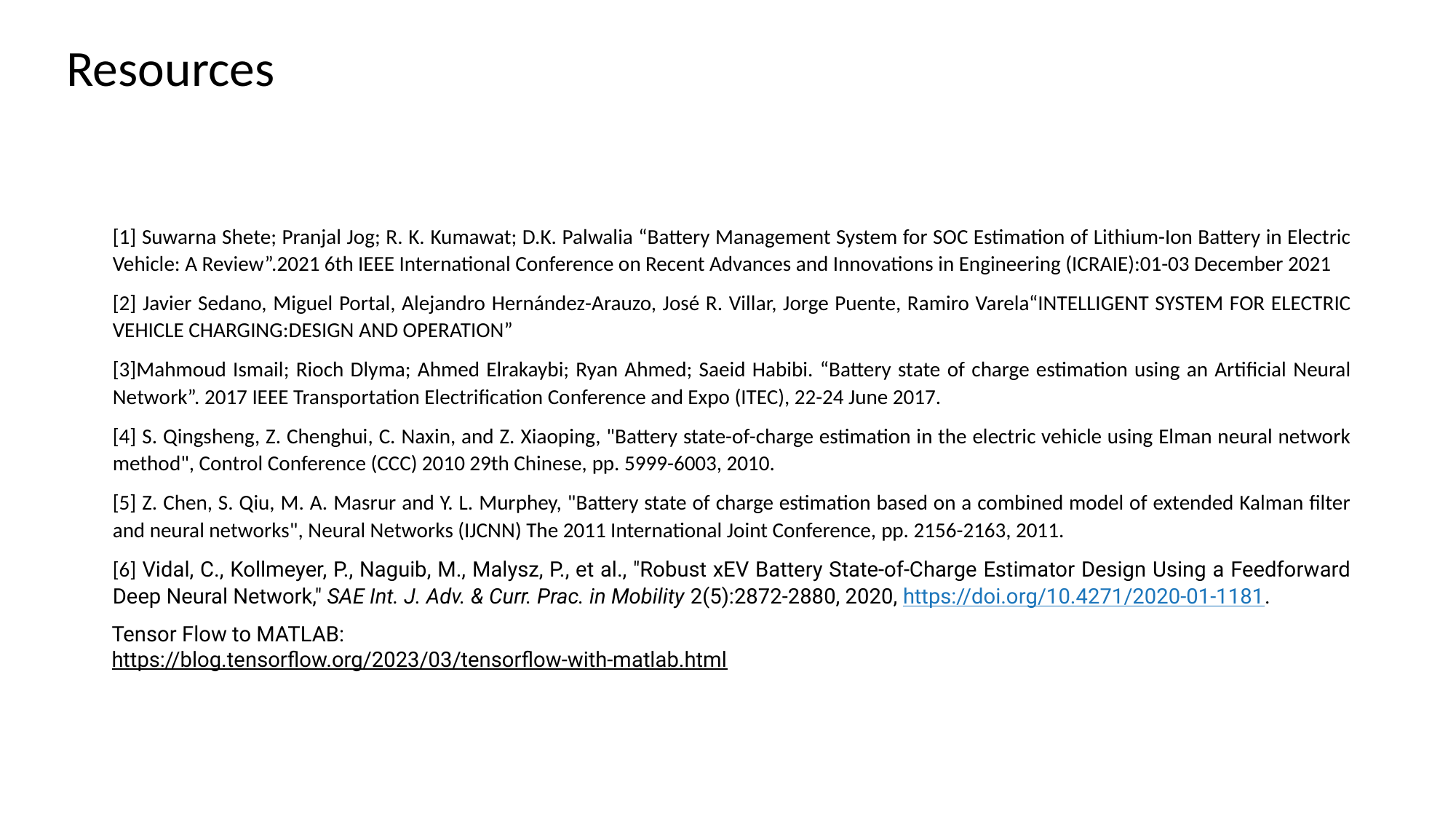

# Resources

[1] Suwarna Shete; Pranjal Jog; R. K. Kumawat; D.K. Palwalia “Battery Management System for SOC Estimation of Lithium-Ion Battery in Electric Vehicle: A Review”.2021 6th IEEE International Conference on Recent Advances and Innovations in Engineering (ICRAIE):01-03 December 2021
[2] Javier Sedano, Miguel Portal, Alejandro Hernández-Arauzo, José R. Villar, Jorge Puente, Ramiro Varela“INTELLIGENT SYSTEM FOR ELECTRIC VEHICLE CHARGING:DESIGN AND OPERATION”
[3]Mahmoud Ismail; Rioch Dlyma; Ahmed Elrakaybi; Ryan Ahmed; Saeid Habibi. “Battery state of charge estimation using an Artificial Neural Network”. 2017 IEEE Transportation Electrification Conference and Expo (ITEC), 22-24 June 2017.
[4] S. Qingsheng, Z. Chenghui, C. Naxin, and Z. Xiaoping, "Battery state-of-charge estimation in the electric vehicle using Elman neural network method", Control Conference (CCC) 2010 29th Chinese, pp. 5999-6003, 2010.
[5] Z. Chen, S. Qiu, M. A. Masrur and Y. L. Murphey, "Battery state of charge estimation based on a combined model of extended Kalman filter and neural networks", Neural Networks (IJCNN) The 2011 International Joint Conference, pp. 2156-2163, 2011.
[6] Vidal, C., Kollmeyer, P., Naguib, M., Malysz, P., et al., "Robust xEV Battery State-of-Charge Estimator Design Using a Feedforward Deep Neural Network," SAE Int. J. Adv. & Curr. Prac. in Mobility 2(5):2872-2880, 2020, https://doi.org/10.4271/2020-01-1181.
     Tensor Flow to MATLAB:
     https://blog.tensorflow.org/2023/03/tensorflow-with-matlab.html